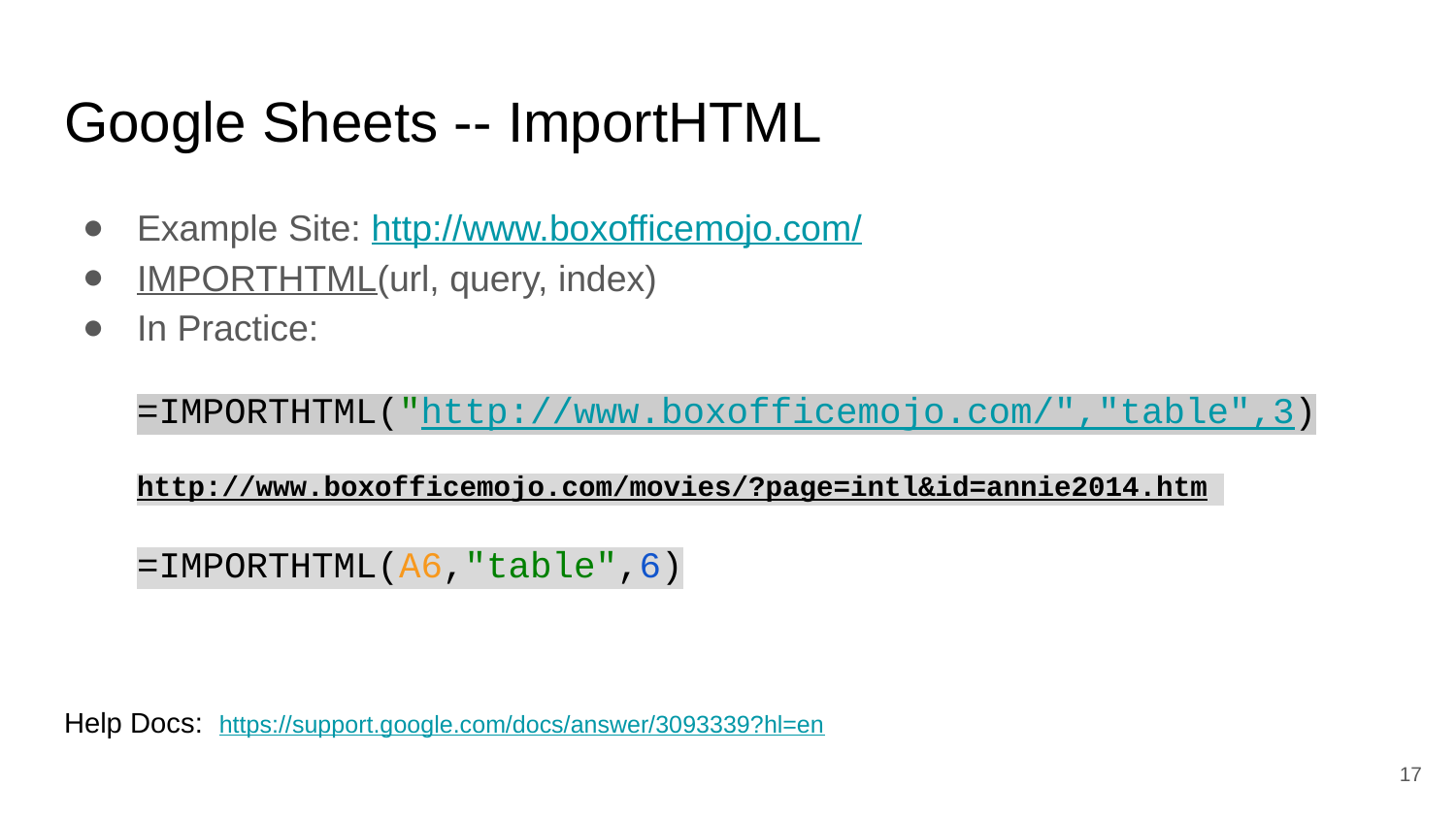

# Google Sheets -- ImportHTML
Example Site: http://www.boxofficemojo.com/
IMPORTHTML(url, query, index)
In Practice:
=IMPORTHTML("http://www.boxofficemojo.com/","table",3)
http://www.boxofficemojo.com/movies/?page=intl&id=annie2014.htm
=IMPORTHTML(A6,"table",6)

Help Docs:  https://support.google.com/docs/answer/3093339?hl=en

17